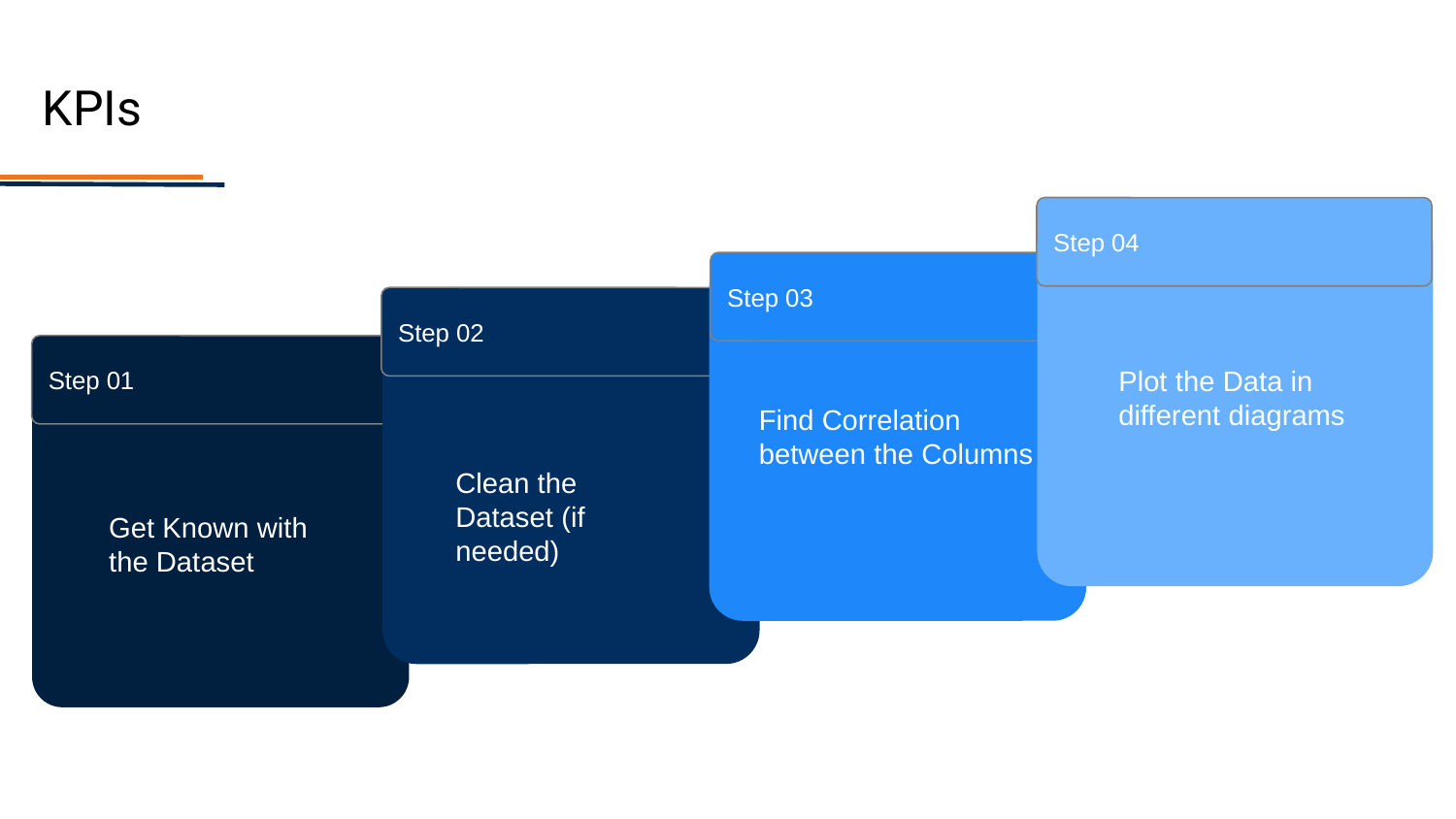

# KPIs
Step 04

Step 03
Step 02

Step 01
Plot the Data in different diagrams

Find Correlation between the Columns
Clean the Dataset (if needed)
Get Known with the Dataset